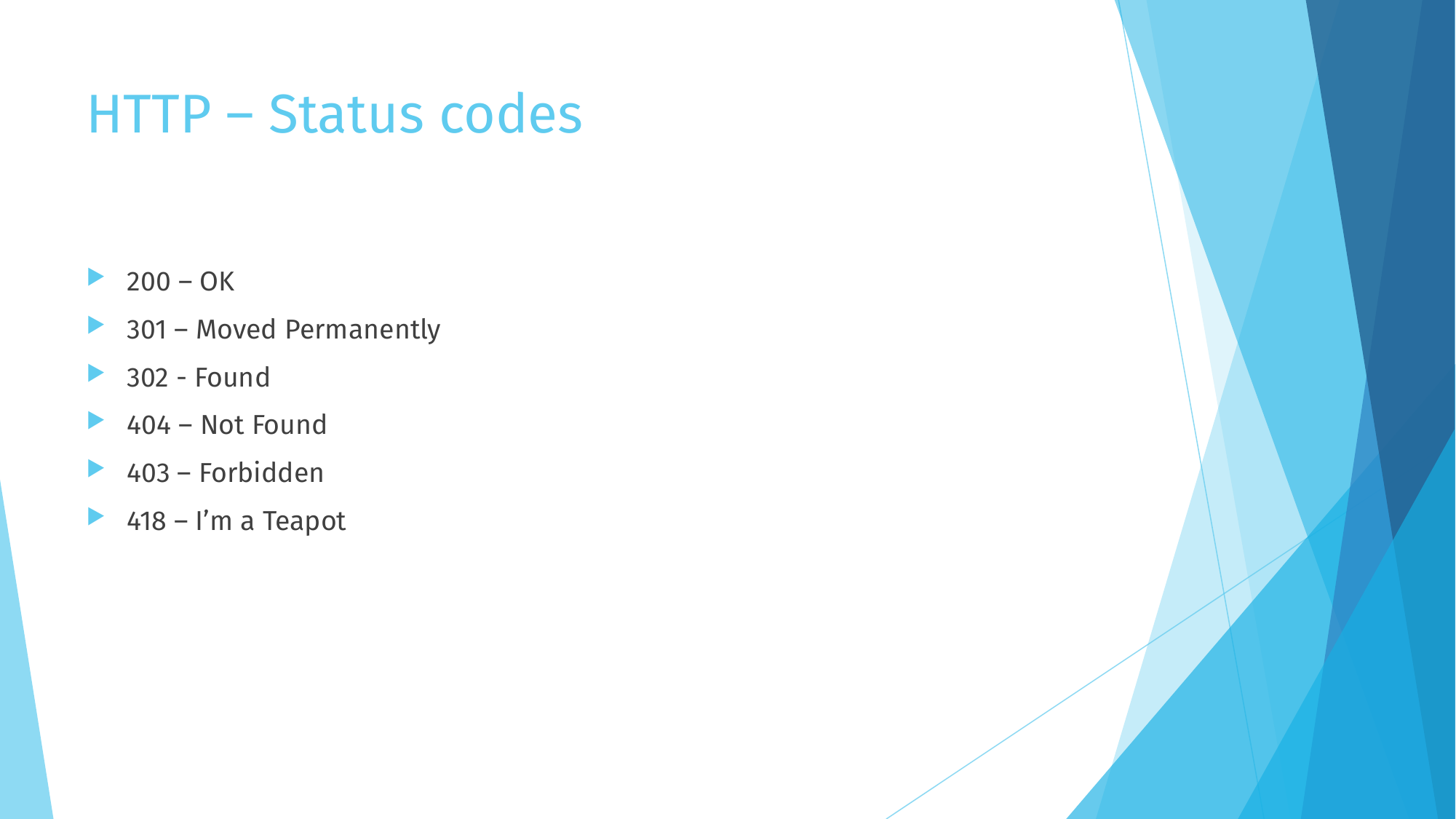

# HTTP – Status codes
200 – OK
301 – Moved Permanently
302 - Found
404 – Not Found
403 – Forbidden
418 – I’m a Teapot